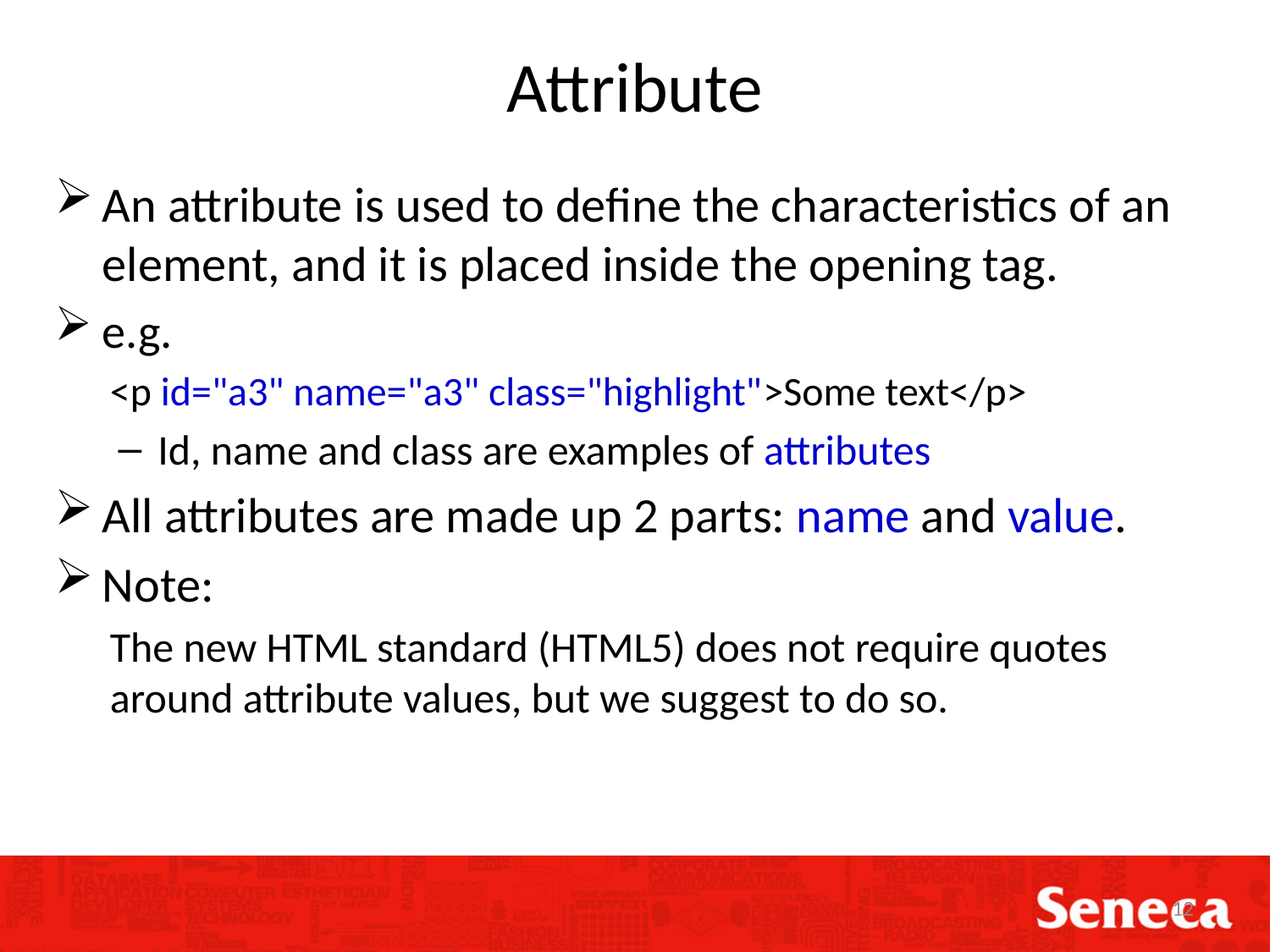

# Attribute
An attribute is used to define the characteristics of an element, and it is placed inside the opening tag.
e.g.
<p id="a3" name="a3" class="highlight">Some text</p>
Id, name and class are examples of attributes
All attributes are made up 2 parts: name and value.
Note:
The new HTML standard (HTML5) does not require quotes around attribute values, but we suggest to do so.

12